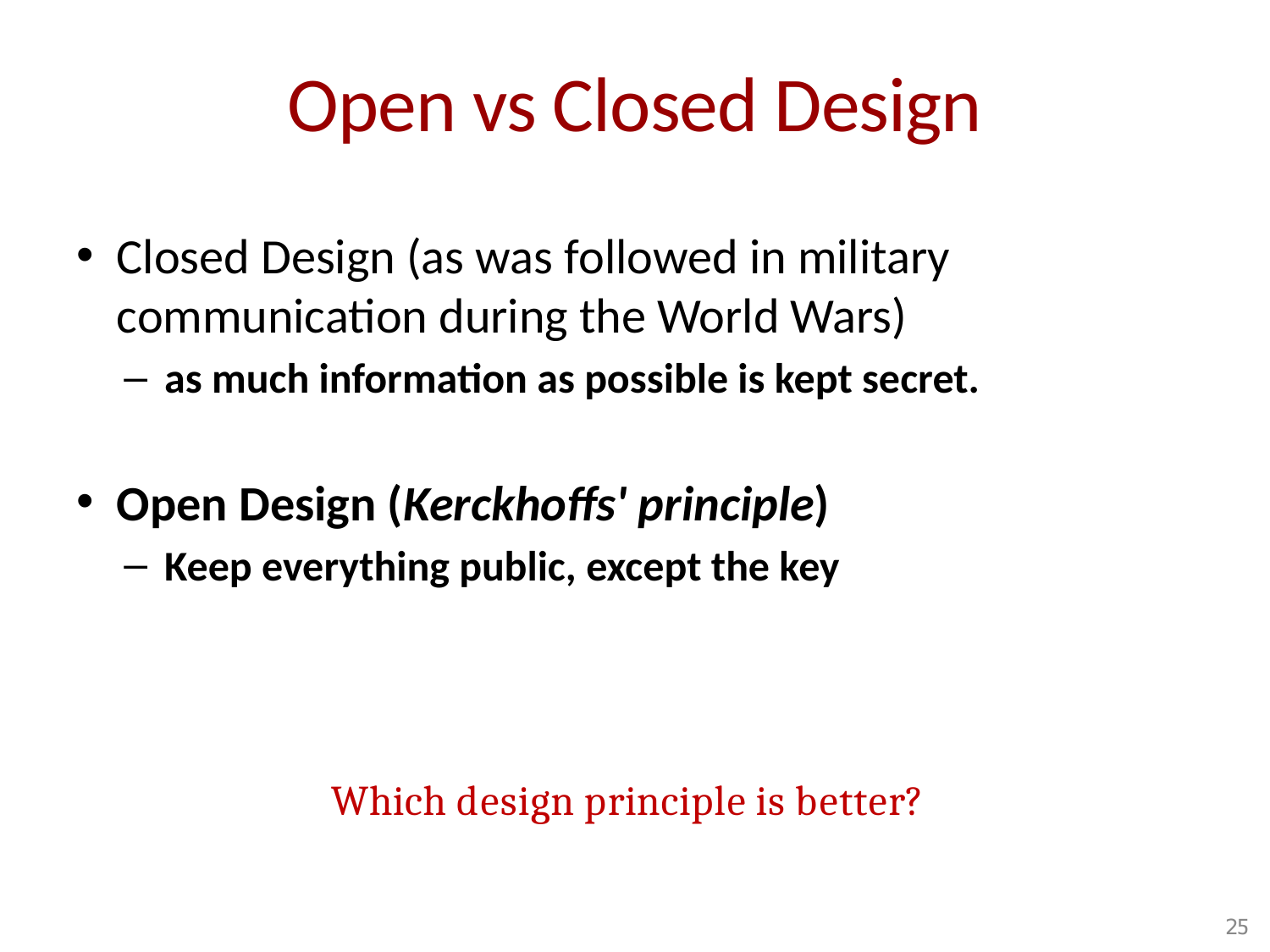

# Open vs Closed Design
Closed Design (as was followed in military communication during the World Wars)
as much information as possible is kept secret.

Open Design (Kerckhoffs' principle)
Keep everything public, except the key
Which design principle is better?
25